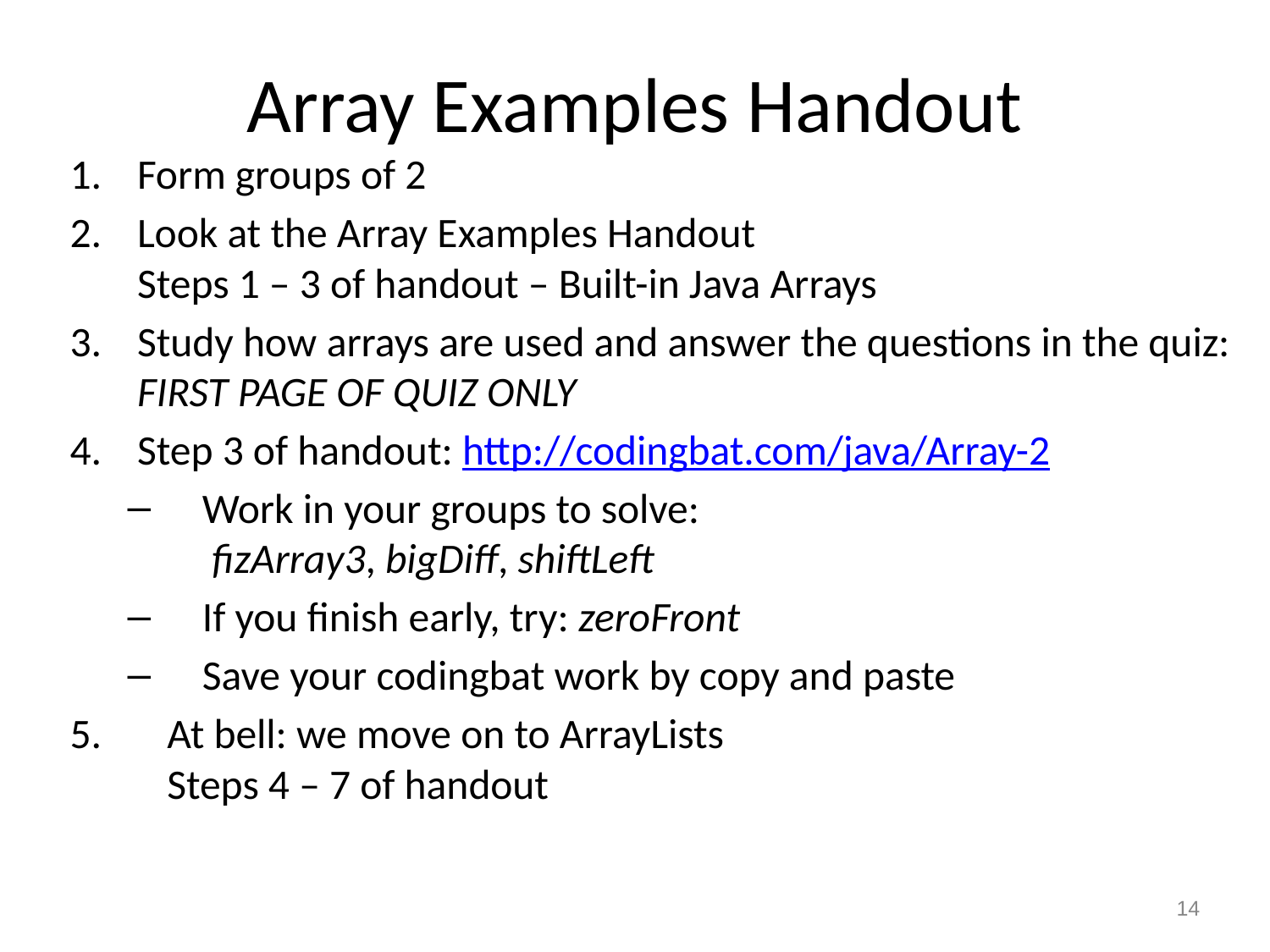

# Array Examples Handout
Form groups of 2
Look at the Array Examples Handout
Steps 1 – 3 of handout – Built-in Java Arrays
Study how arrays are used and answer the questions in the quiz:
FIRST PAGE OF QUIZ ONLY
Step 3 of handout: http://codingbat.com/java/Array-2
Work in your groups to solve:
 fizArray3, bigDiff, shiftLeft
If you finish early, try: zeroFront
Save your codingbat work by copy and paste
At bell: we move on to ArrayLists
Steps 4 – 7 of handout
14